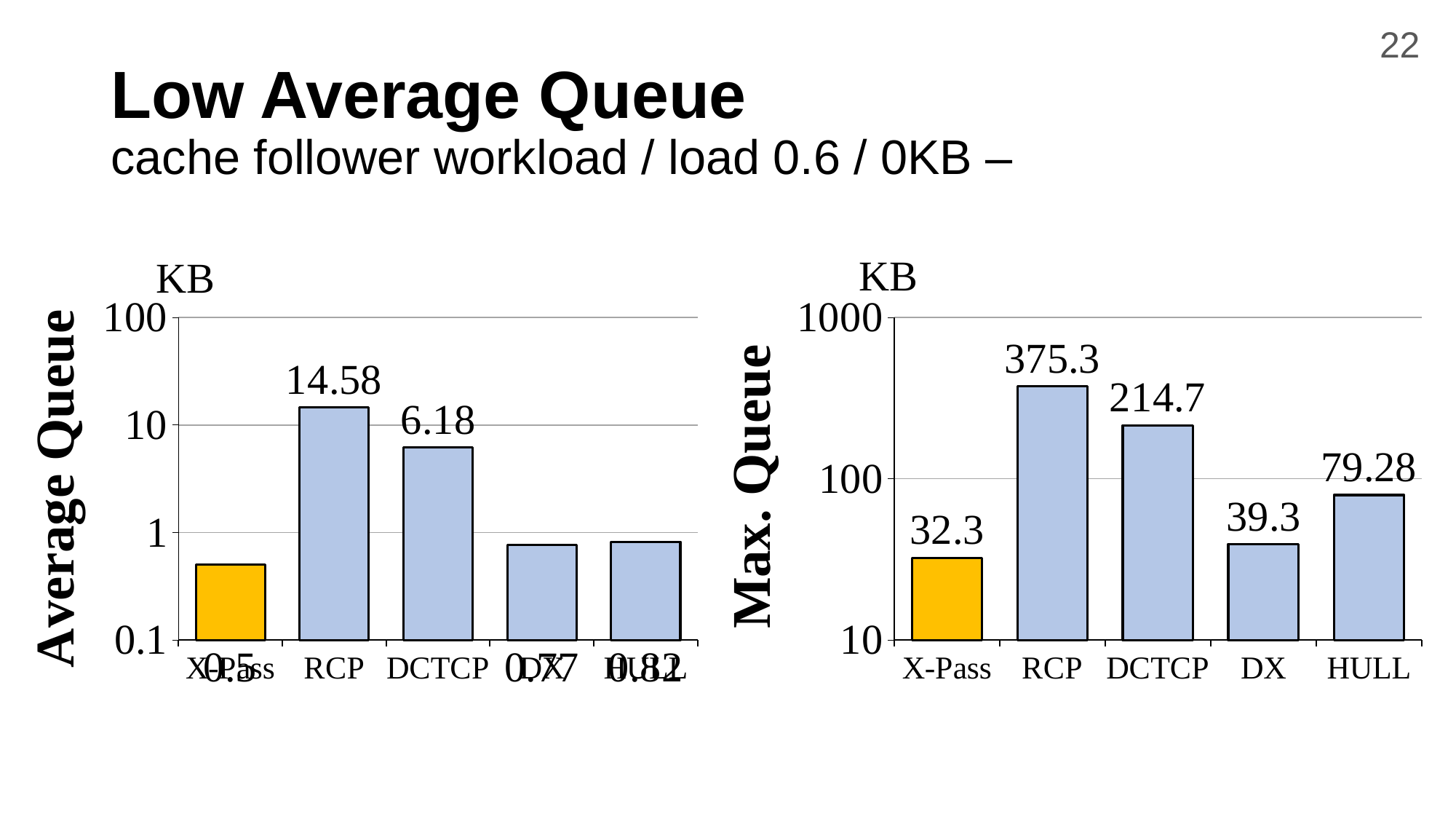

22
# Low Average Queue cache follower workload / load 0.6 / 0KB –

### Chart

| Category | Average |
|---|---|
| X-Pass | 0.5 |
| RCP | 14.58 |
| DCTCP | 6.18 |
| DX | 0.77 |
| HULL | 0.82 |

### Chart

| Category | 99-ile |
|---|---|
| X-Pass | 32.3 |
| RCP | 375.3 |
| DCTCP | 214.7 |
| DX | 39.3 |
| HULL | 79.28 |